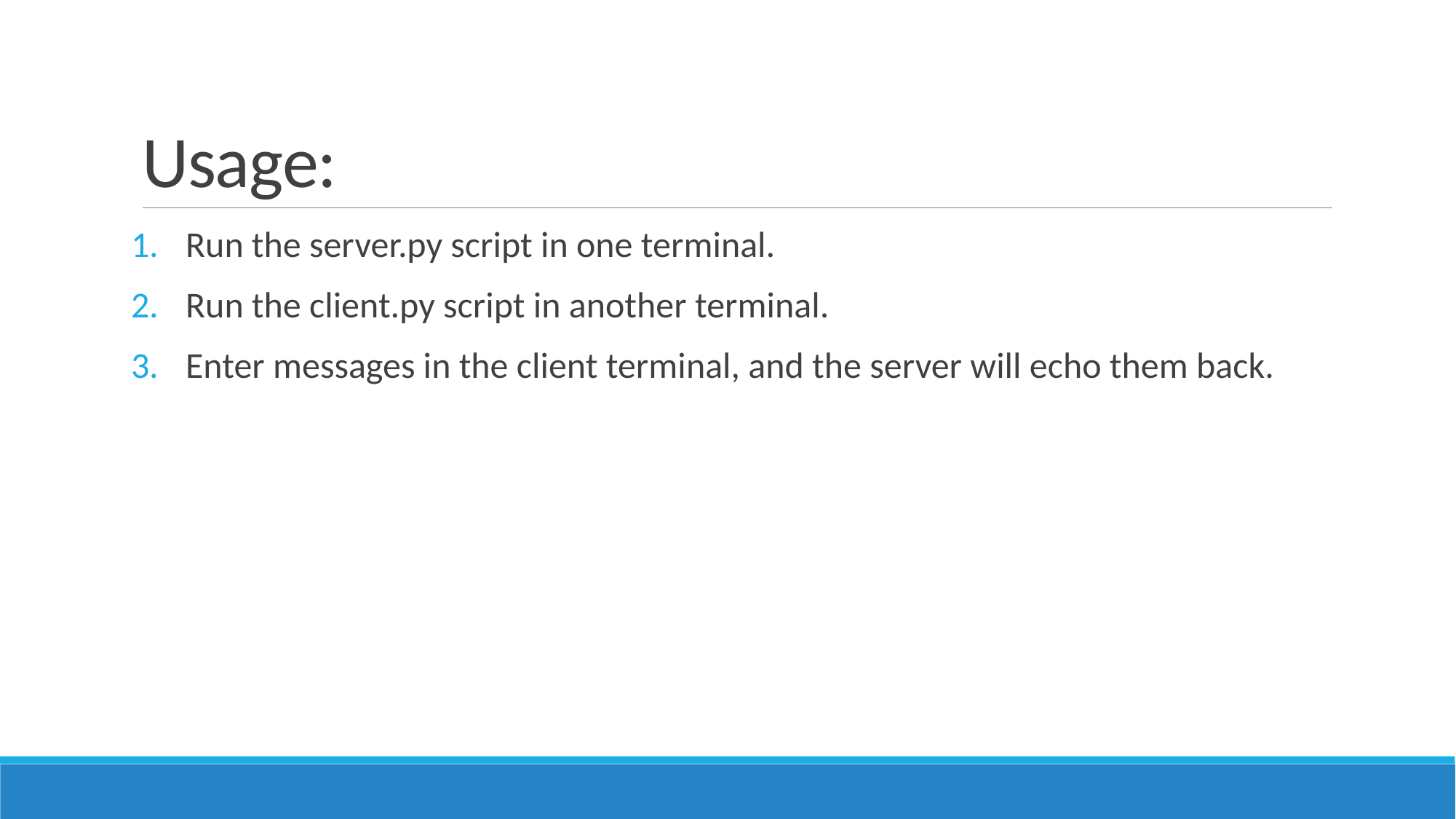

# Usage:
Run the server.py script in one terminal.
Run the client.py script in another terminal.
Enter messages in the client terminal, and the server will echo them back.